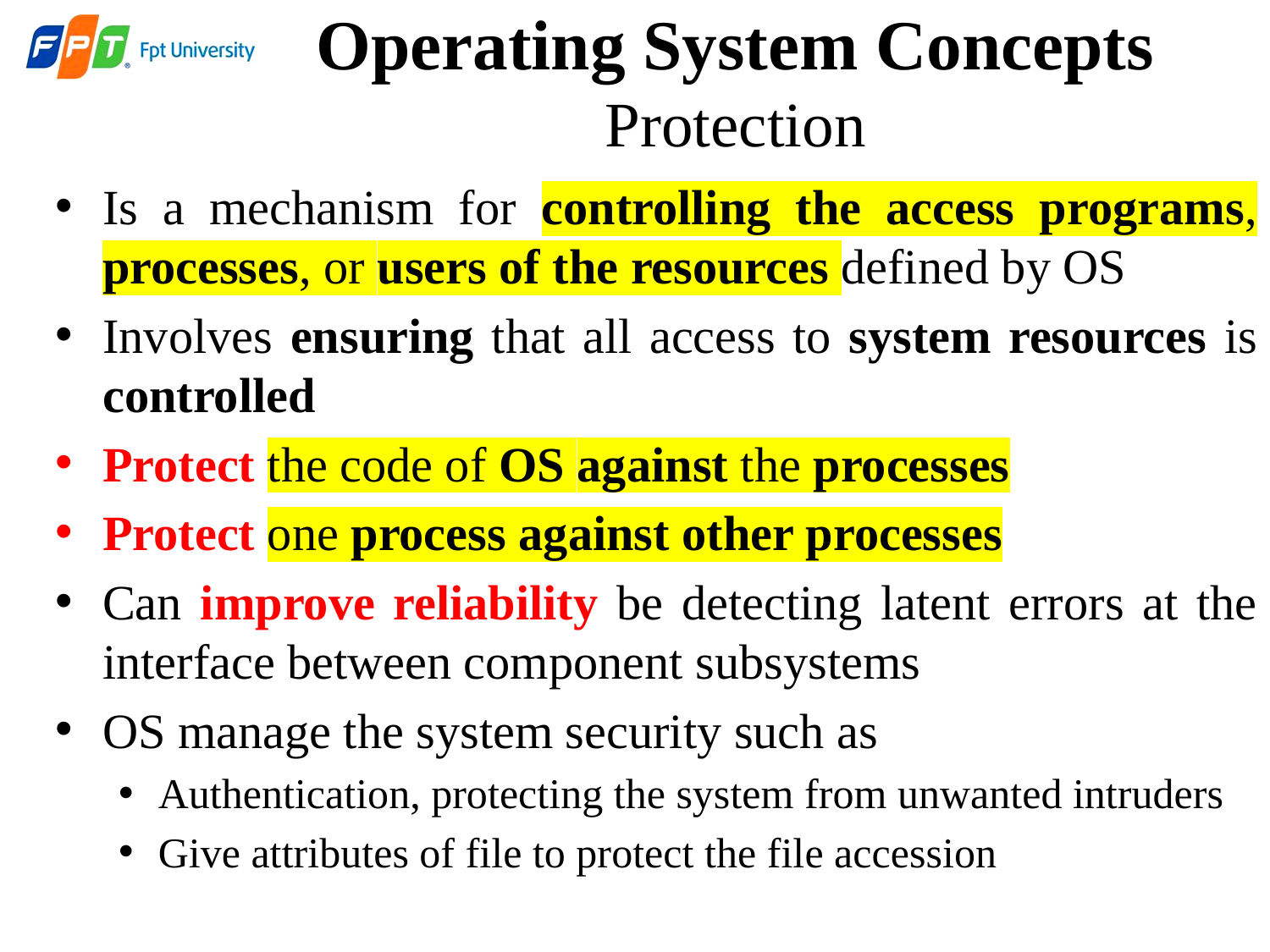

# Operating System Concepts Protection
Is a mechanism for controlling the access programs, processes, or users of the resources defined by OS
Involves ensuring that all access to system resources is controlled
Protect the code of OS against the processes
Protect one process against other processes
Can improve reliability be detecting latent errors at the interface between component subsystems
OS manage the system security such as
Authentication, protecting the system from unwanted intruders
Give attributes of file to protect the file accession